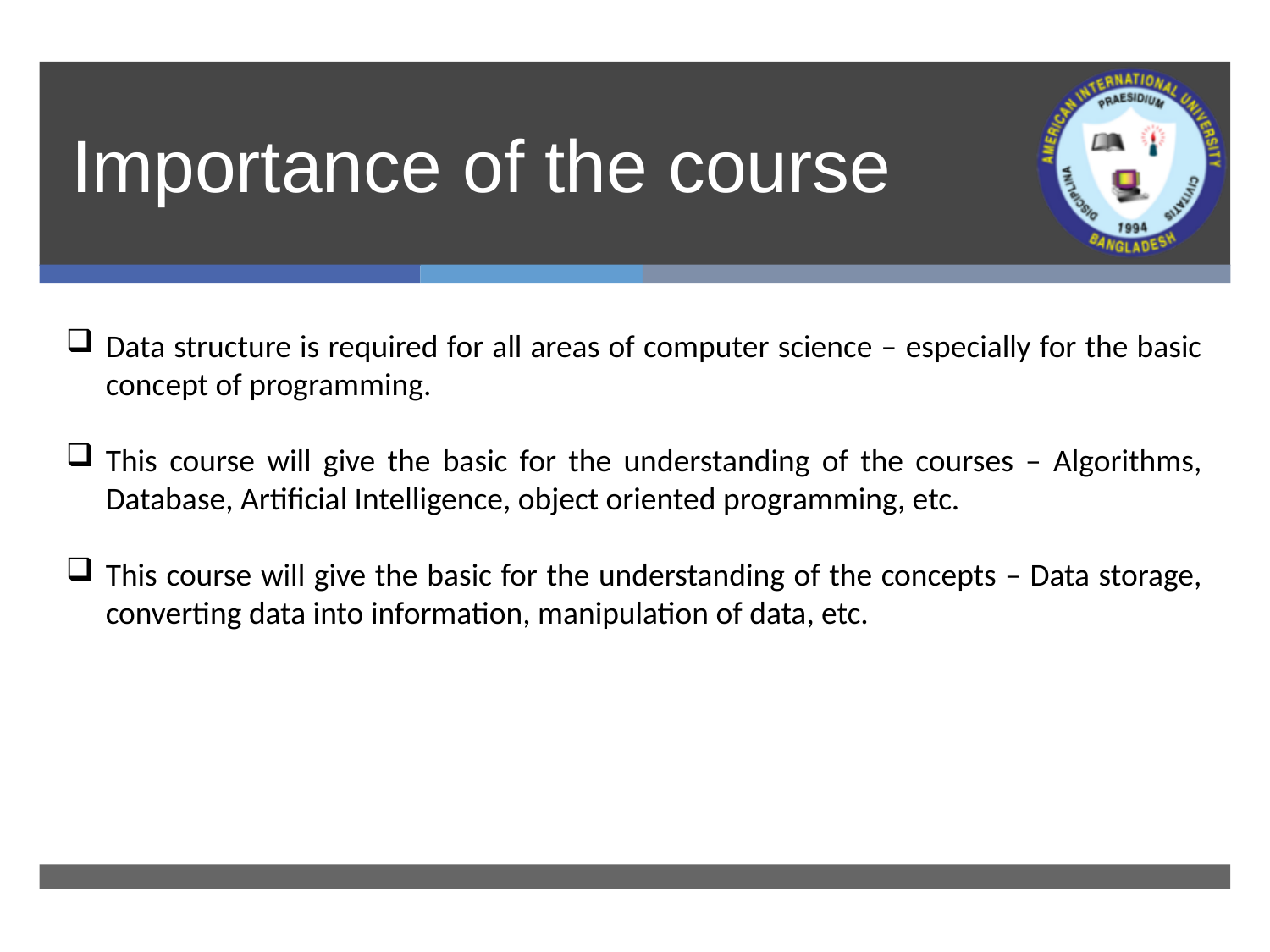

# Importance of the course
Data structure is required for all areas of computer science – especially for the basic concept of programming.

This course will give the basic for the understanding of the courses – Algorithms, Database, Artificial Intelligence, object oriented programming, etc.

This course will give the basic for the understanding of the concepts – Data storage, converting data into information, manipulation of data, etc.